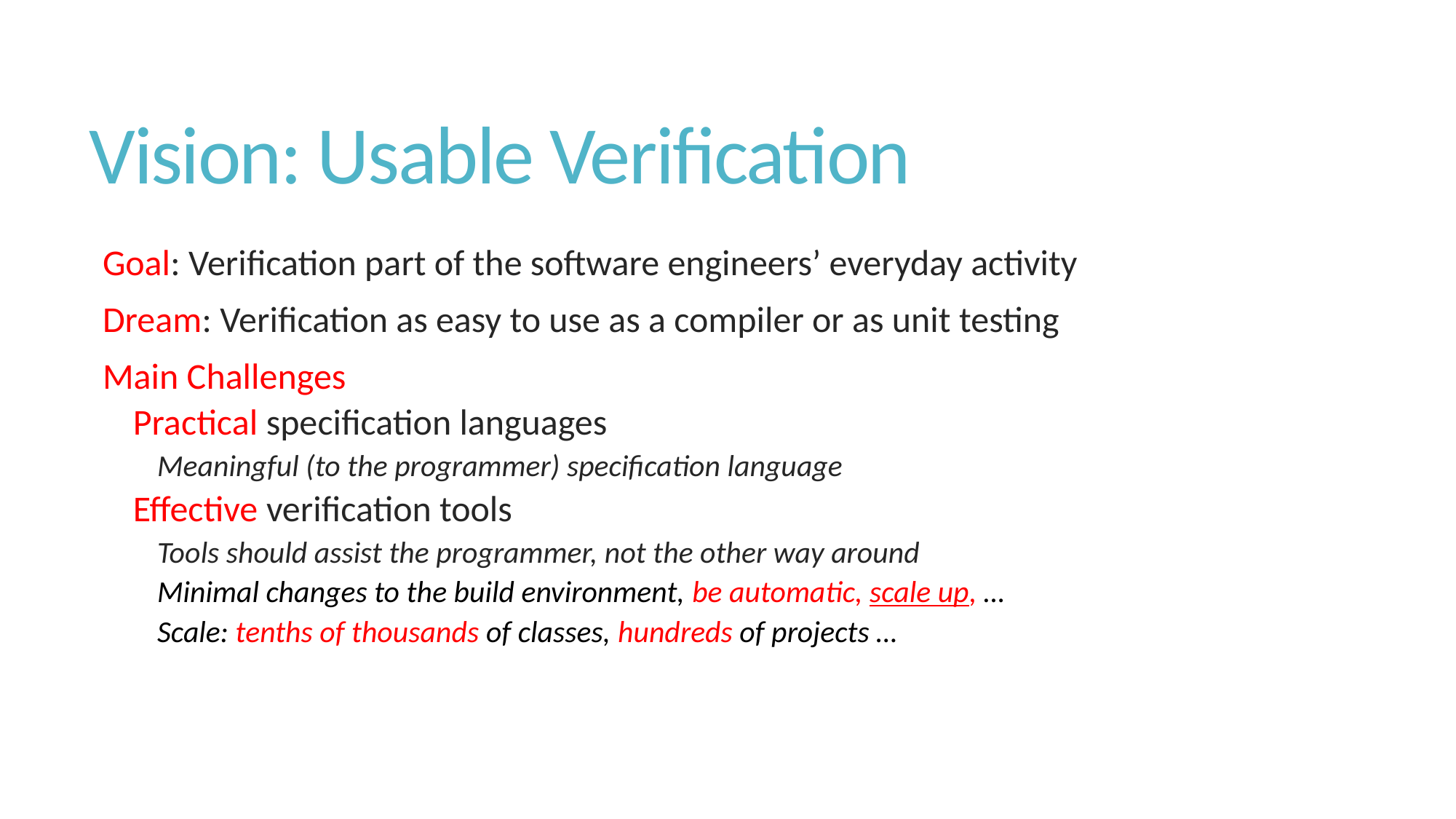

# Vision: Usable Verification
Goal: Verification part of the software engineers’ everyday activity
Dream: Verification as easy to use as a compiler or as unit testing
Main Challenges
Practical specification languages
Meaningful (to the programmer) specification language
Effective verification tools
Tools should assist the programmer, not the other way around
Minimal changes to the build environment, be automatic, scale up, …
Scale: tenths of thousands of classes, hundreds of projects …